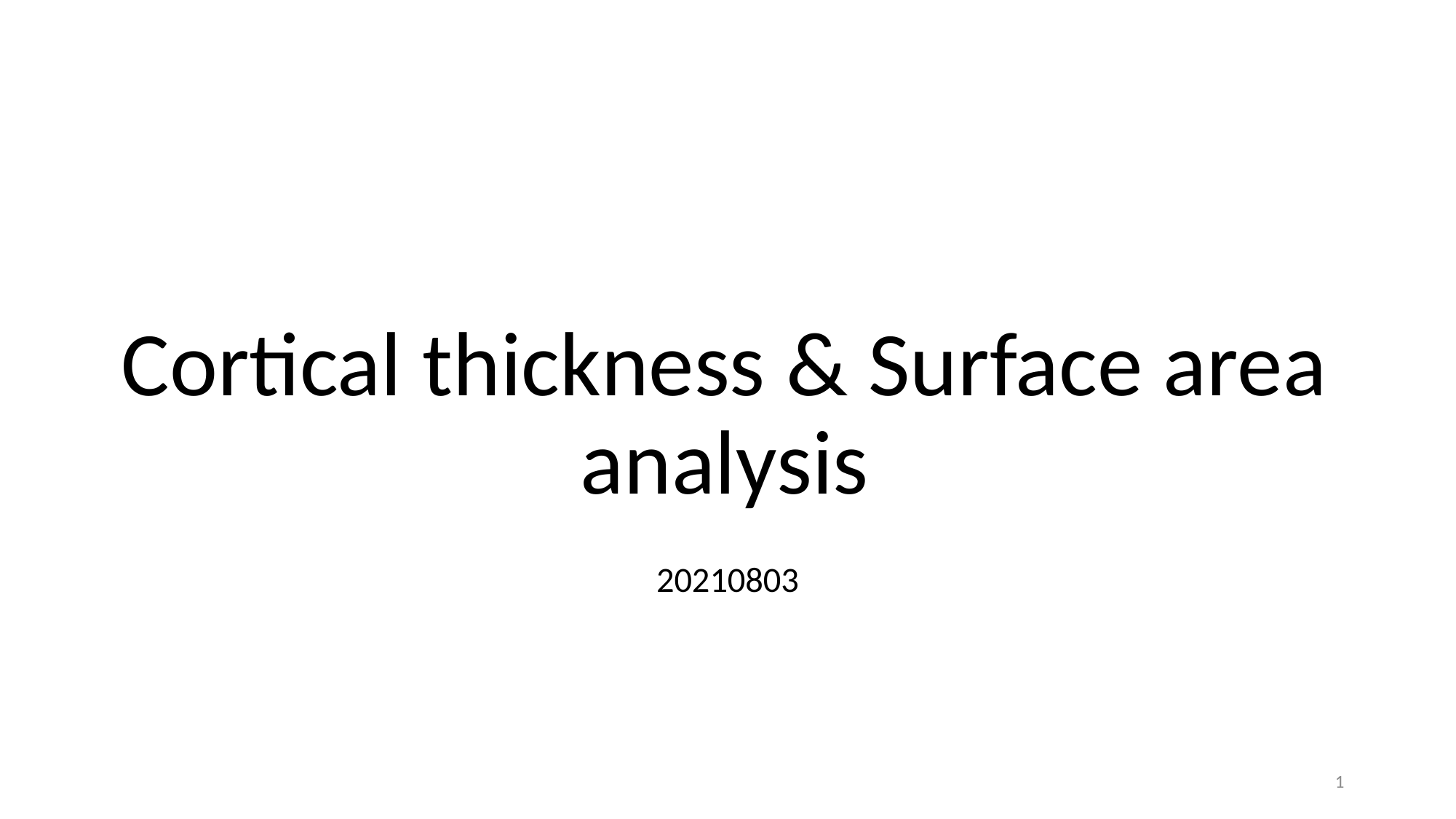

# Cortical thickness & Surface area analysis
20210803
1